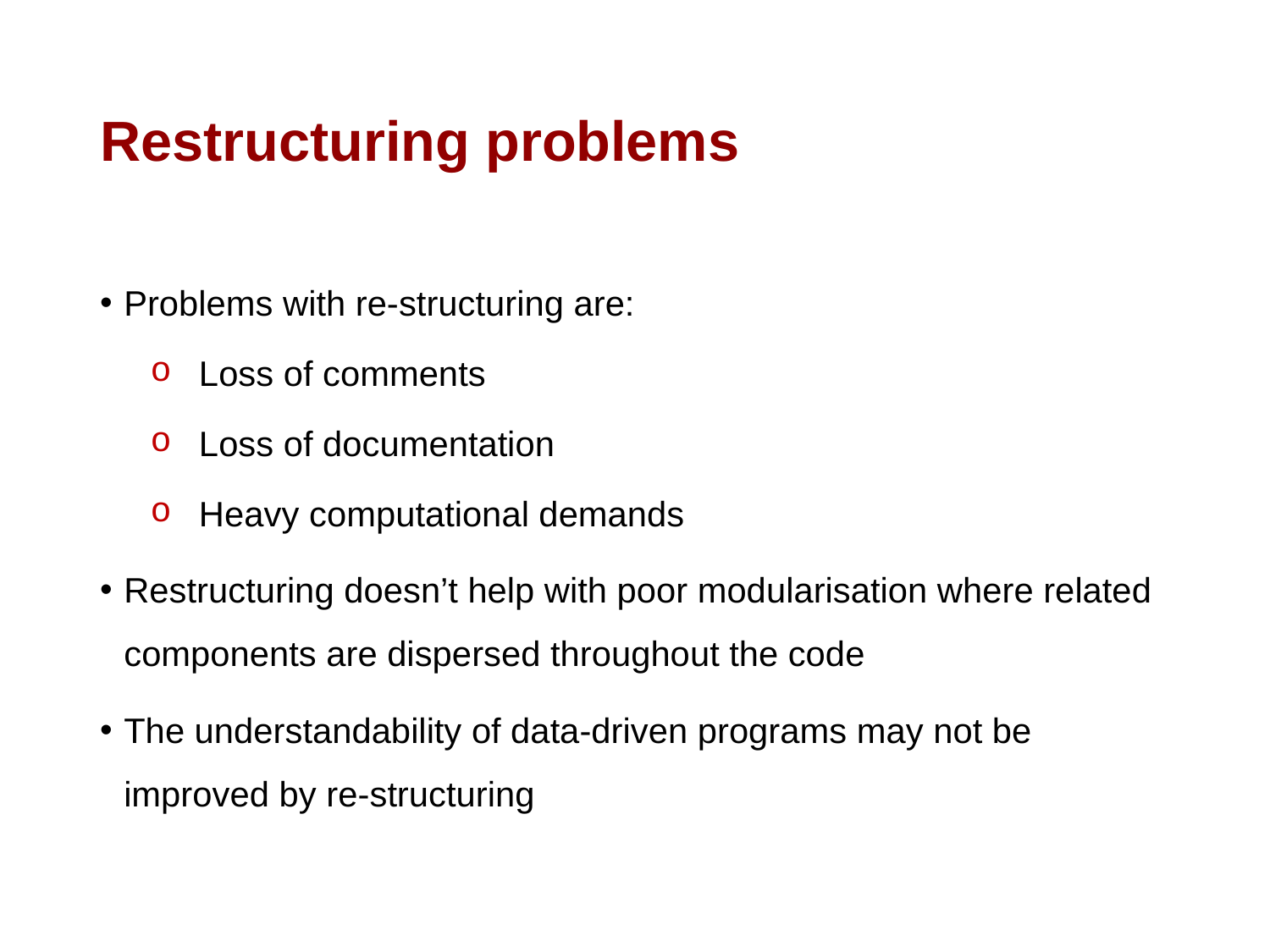

# Restructuring problems
Problems with re-structuring are:
Loss of comments
Loss of documentation
Heavy computational demands
Restructuring doesn’t help with poor modularisation where related components are dispersed throughout the code
The understandability of data-driven programs may not be improved by re-structuring